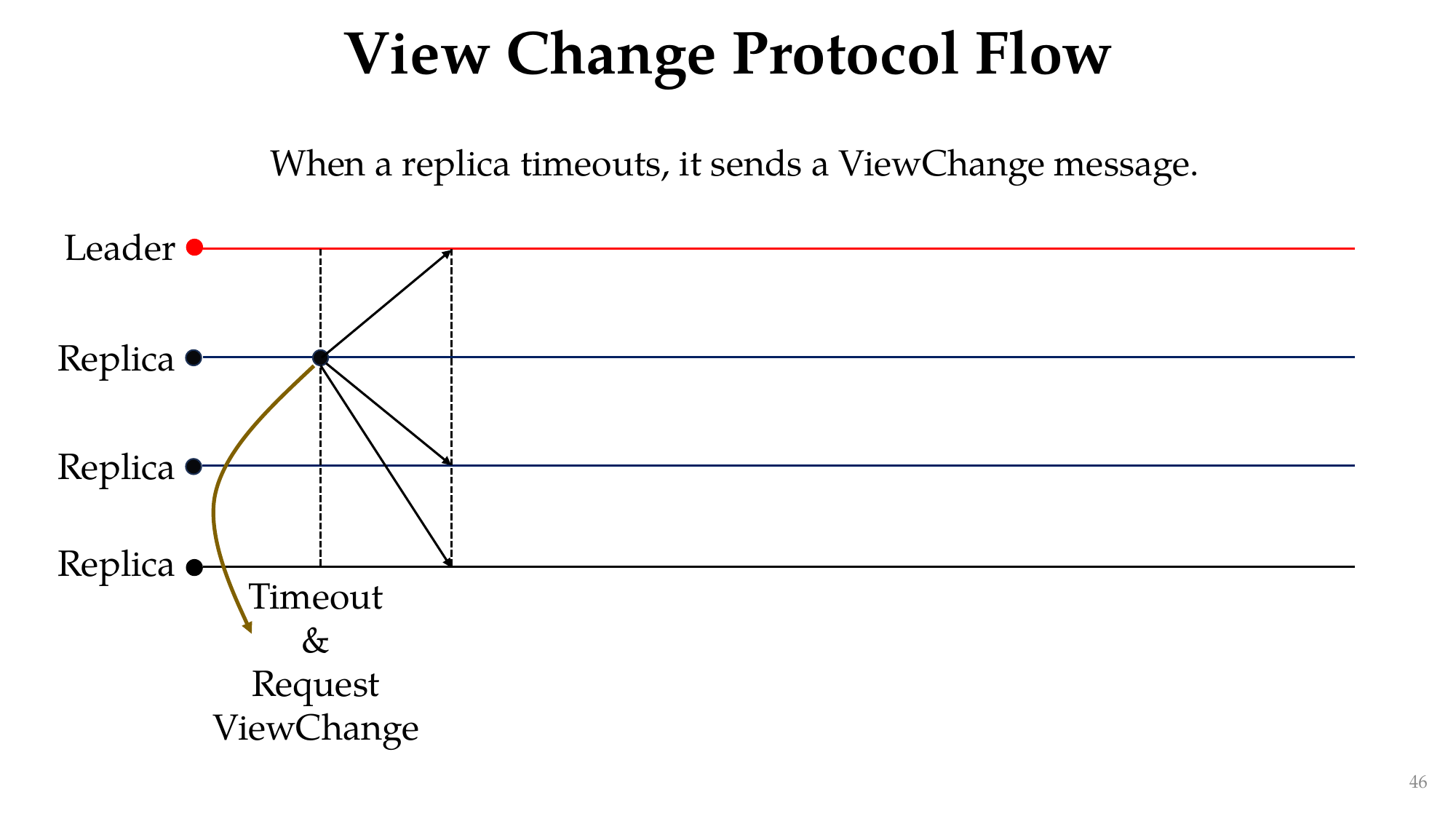

# View Change Protocol Flow
When a replica timeouts, it sends a ViewChange message.
Leader

Replica

Replica

Replica

Timeout
&
Request ViewChange
46